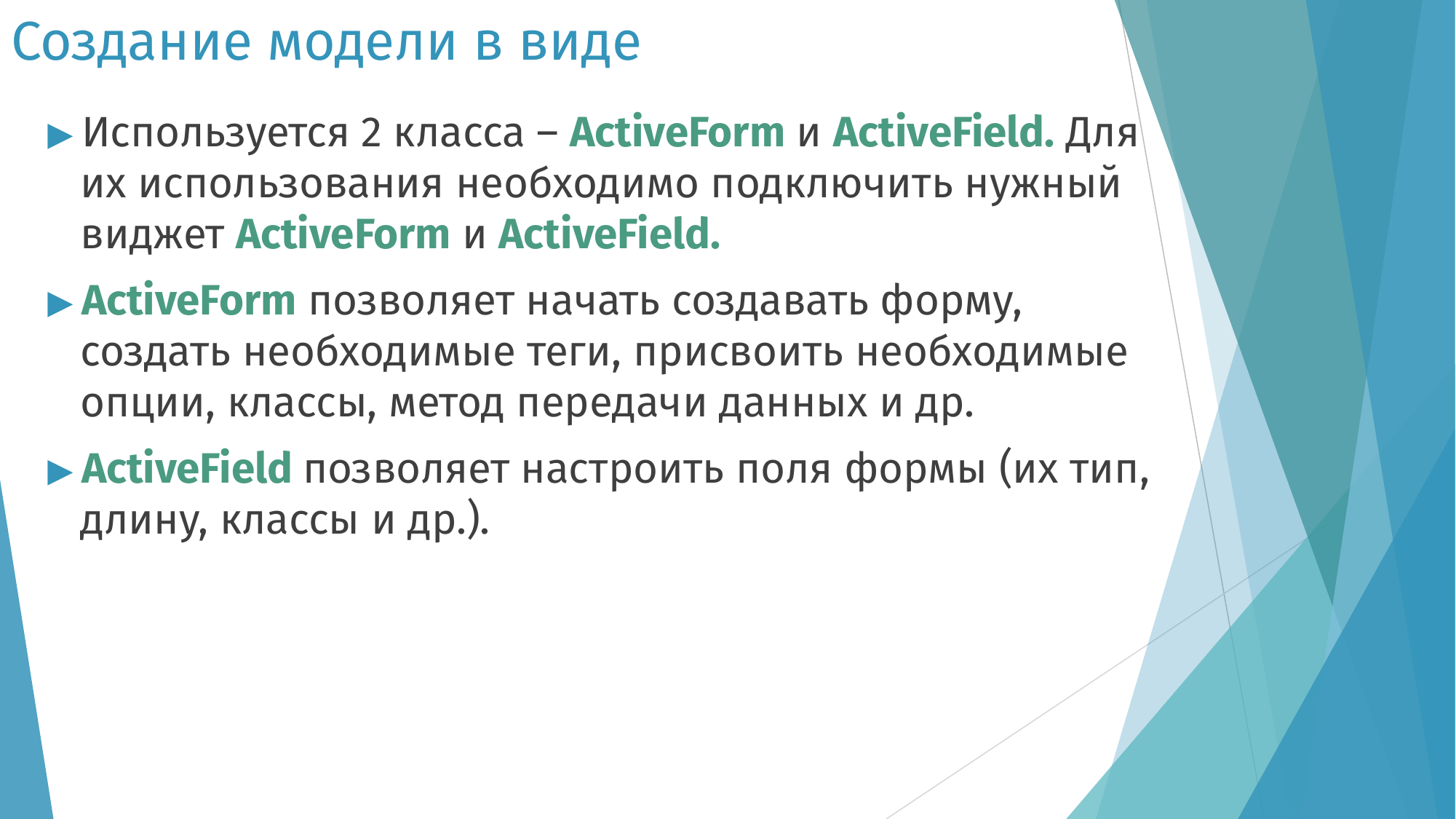

# Создание модели в виде
Используется 2 класса – ActiveForm и ActiveField. Для их использования необходимо подключить нужный виджет ActiveForm и ActiveField.
ActiveForm позволяет начать создавать форму, создать необходимые теги, присвоить необходимые опции, классы, метод передачи данных и др.
ActiveField позволяет настроить поля формы (их тип, длину, классы и др.).